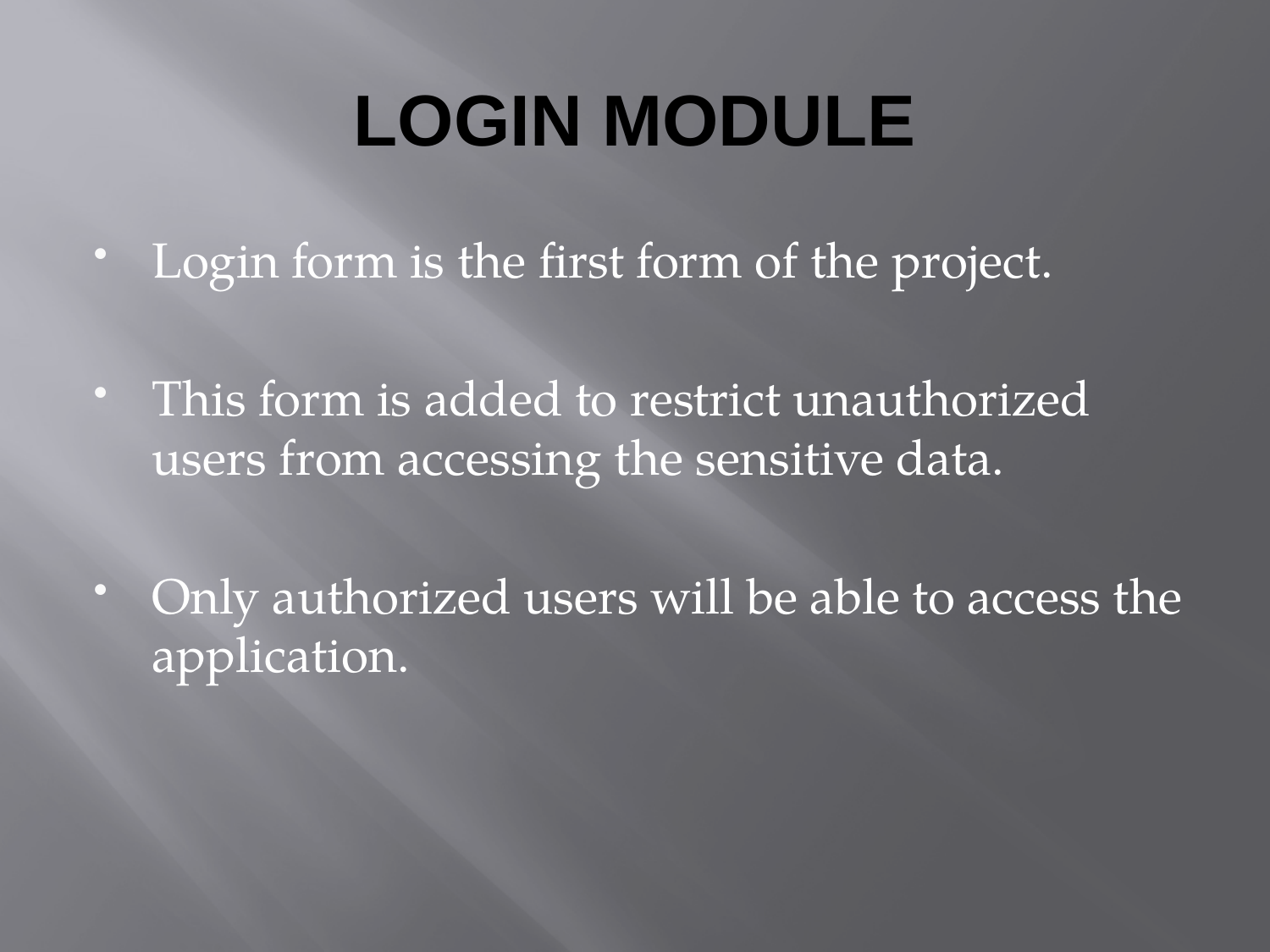

# LOGIN MODULE
Login form is the first form of the project.

This form is added to restrict unauthorized users from accessing the sensitive data.

Only authorized users will be able to access the application.